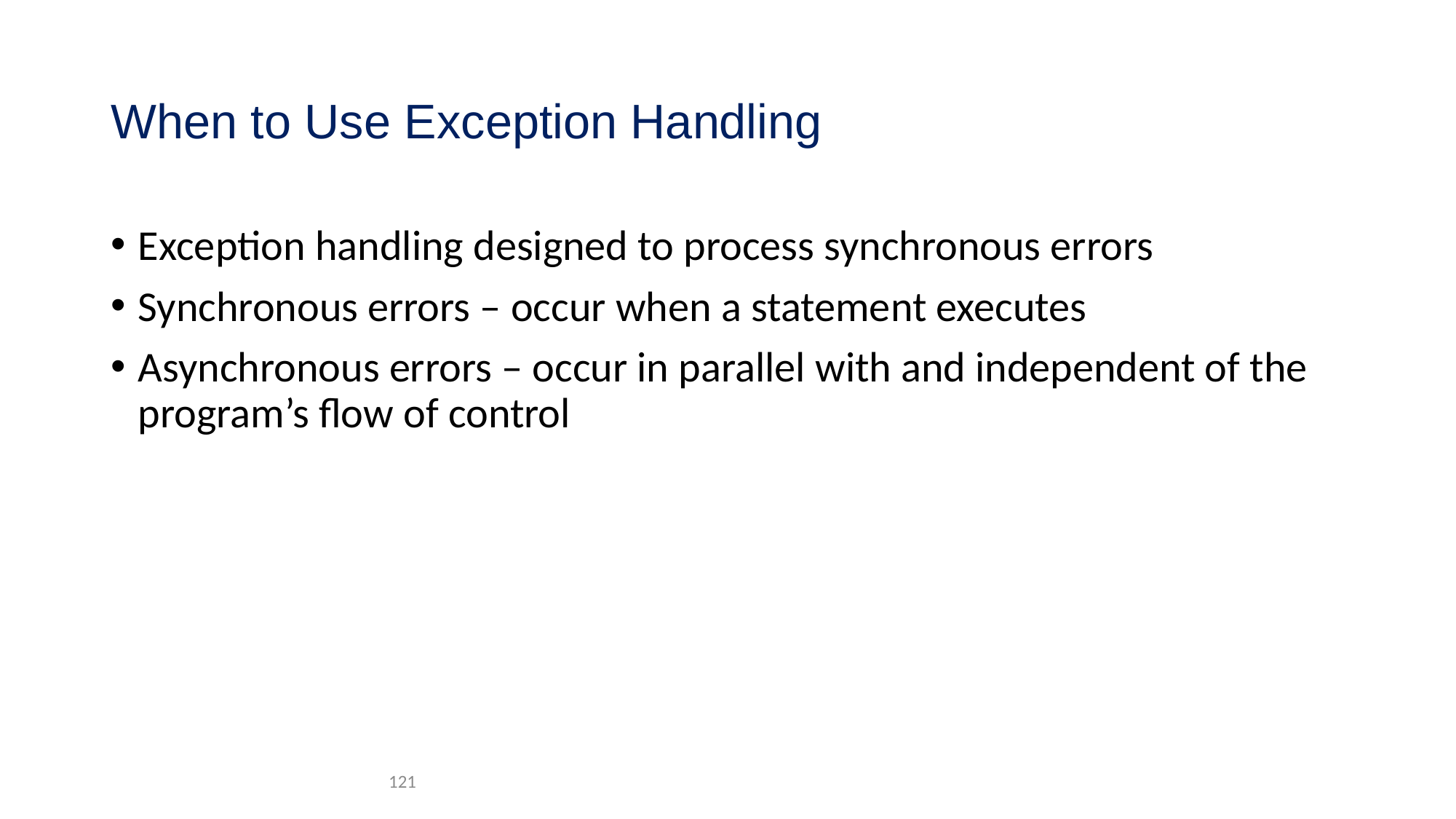

# When to Use Exception Handling
Exception handling designed to process synchronous errors
Synchronous errors – occur when a statement executes
Asynchronous errors – occur in parallel with and independent of the program’s flow of control
121